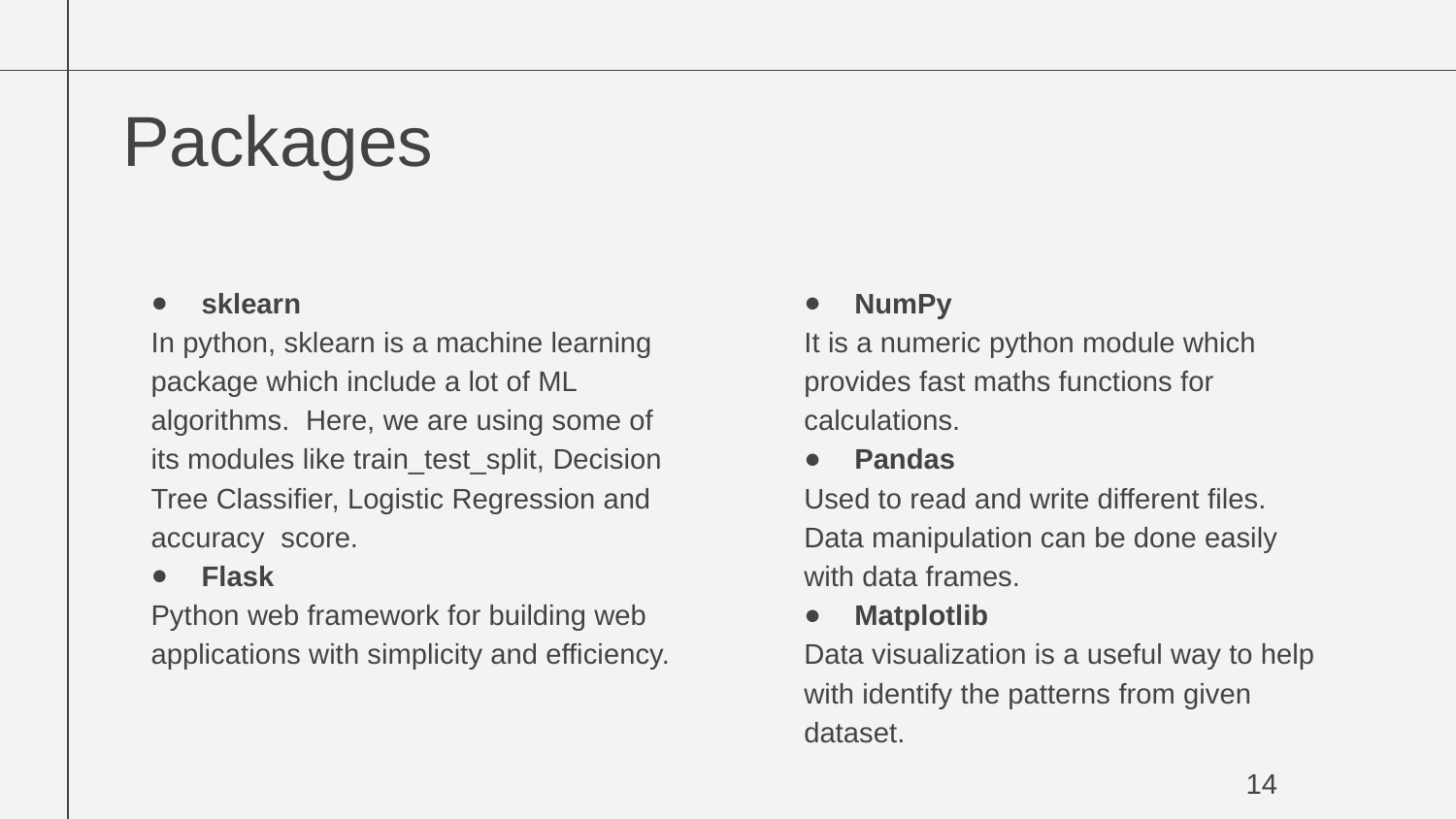

# Packages
NumPy
It is a numeric python module which provides fast maths functions for calculations.
Pandas
Used to read and write different files. Data manipulation can be done easily with data frames.
Matplotlib
Data visualization is a useful way to help with identify the patterns from given dataset.

sklearn
In python, sklearn is a machine learning package which include a lot of ML algorithms.  Here, we are using some of its modules like train_test_split, Decision Tree Classifier, Logistic Regression and accuracy  score.
Flask
Python web framework for building web applications with simplicity and efficiency.

14